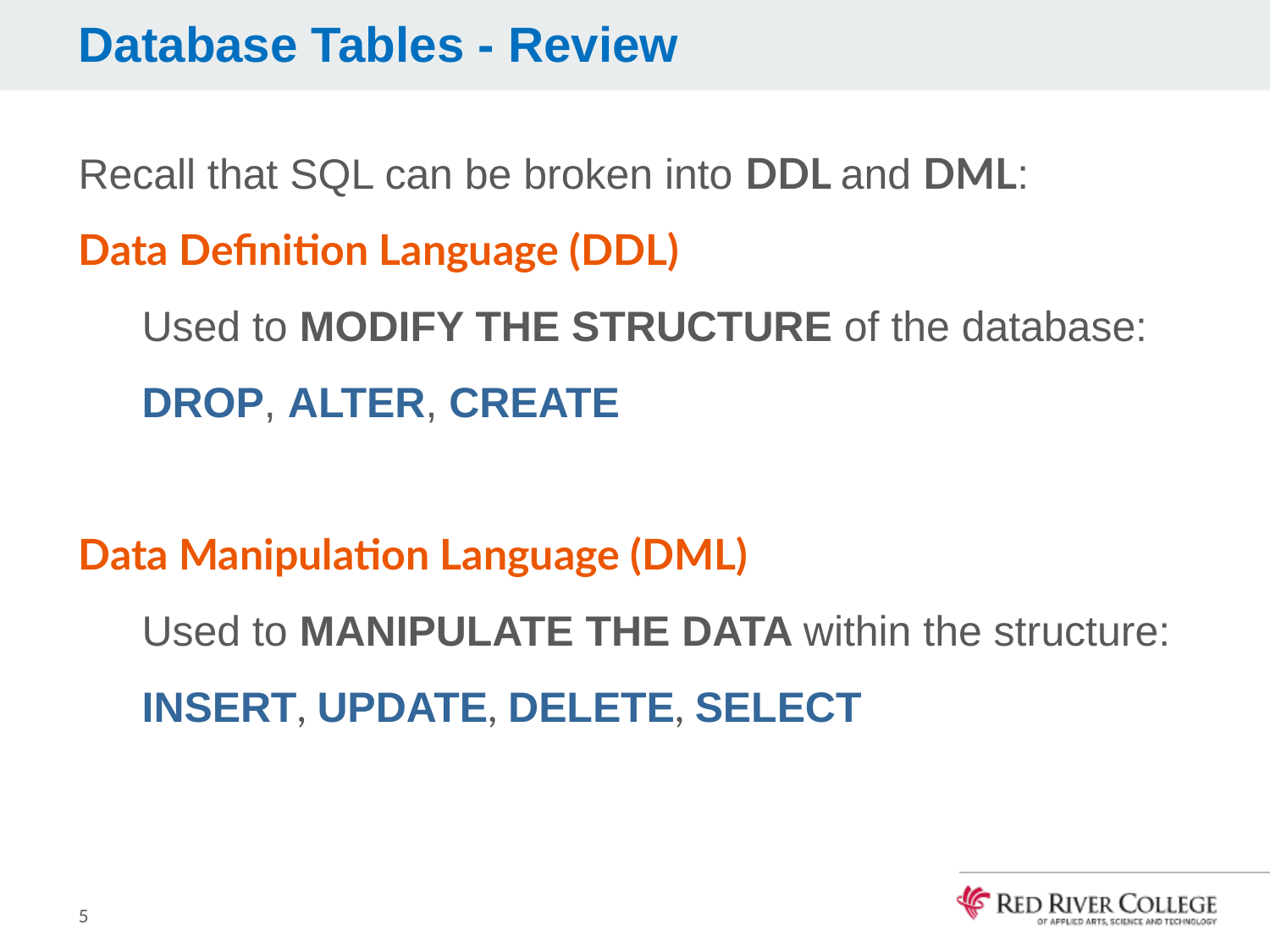

# Database Tables - Review
Recall that SQL can be broken into DDL and DML:
Data Definition Language (DDL)
Used to MODIFY THE STRUCTURE of the database:
DROP, ALTER, CREATE
Data Manipulation Language (DML)
Used to MANIPULATE THE DATA within the structure:
INSERT, UPDATE, DELETE, SELECT
5